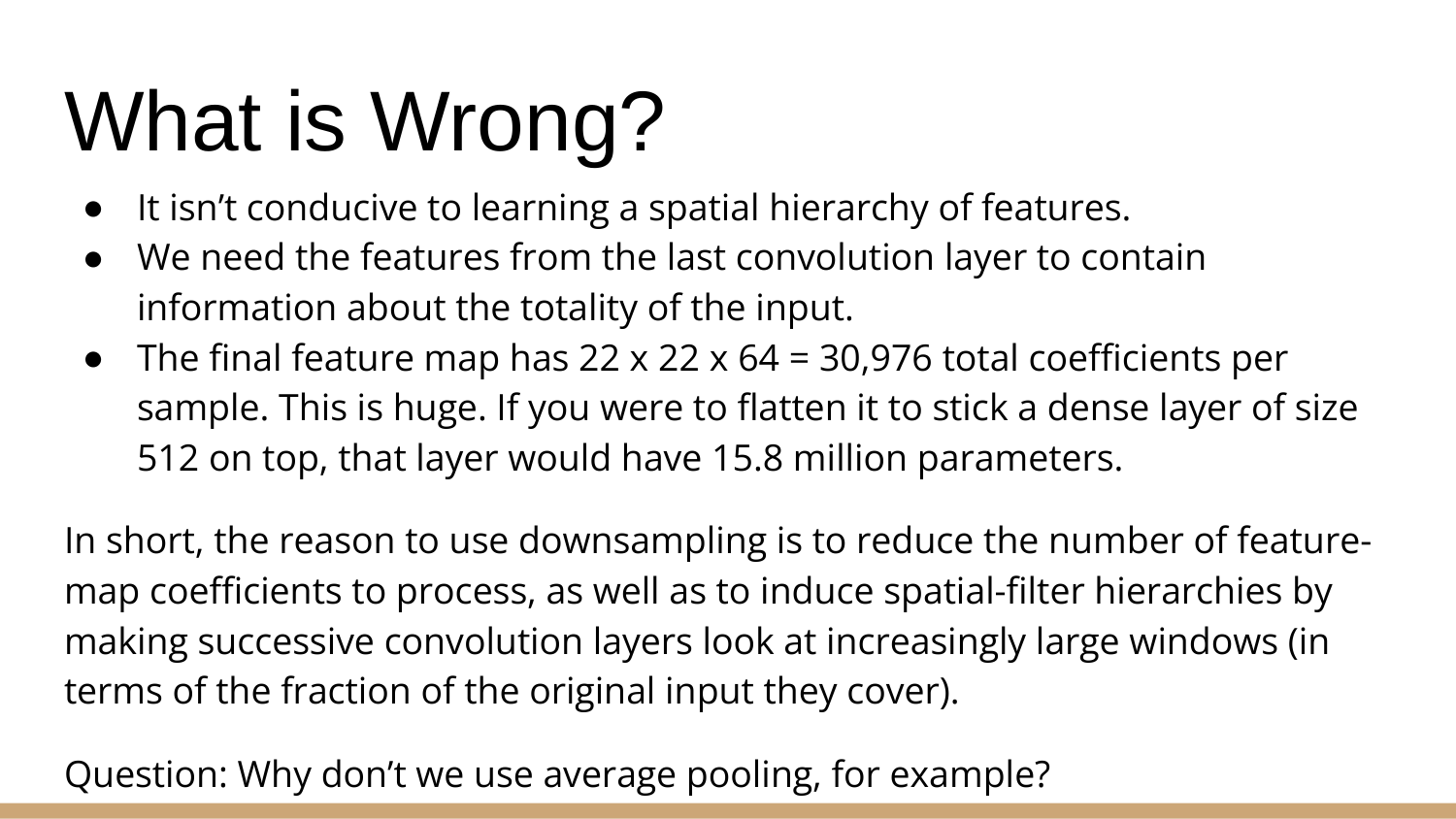

# What is Wrong?
It isn’t conducive to learning a spatial hierarchy of features.
We need the features from the last convolution layer to contain information about the totality of the input.
The final feature map has 22 x 22 x 64 = 30,976 total coefficients per sample. This is huge. If you were to flatten it to stick a dense layer of size 512 on top, that layer would have 15.8 million parameters.
In short, the reason to use downsampling is to reduce the number of feature-map coefficients to process, as well as to induce spatial-filter hierarchies by making successive convolution layers look at increasingly large windows (in terms of the fraction of the original input they cover).
Question: Why don’t we use average pooling, for example?